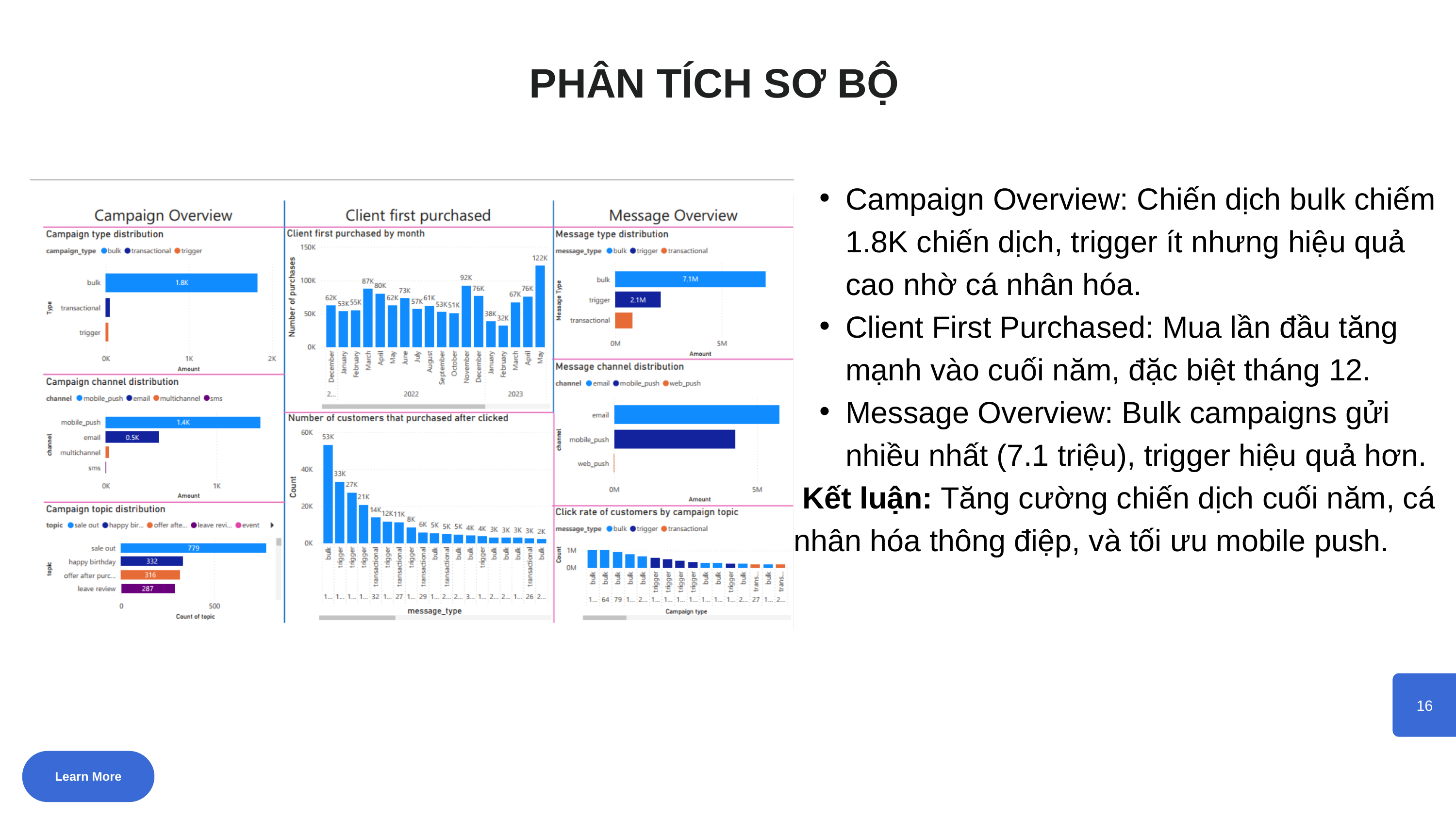

PHÂN TÍCH SƠ BỘ
Campaign Overview: Chiến dịch bulk chiếm 1.8K chiến dịch, trigger ít nhưng hiệu quả cao nhờ cá nhân hóa.
Client First Purchased: Mua lần đầu tăng mạnh vào cuối năm, đặc biệt tháng 12.
Message Overview: Bulk campaigns gửi nhiều nhất (7.1 triệu), trigger hiệu quả hơn.
 Kết luận: Tăng cường chiến dịch cuối năm, cá nhân hóa thông điệp, và tối ưu mobile push.

16

Learn More